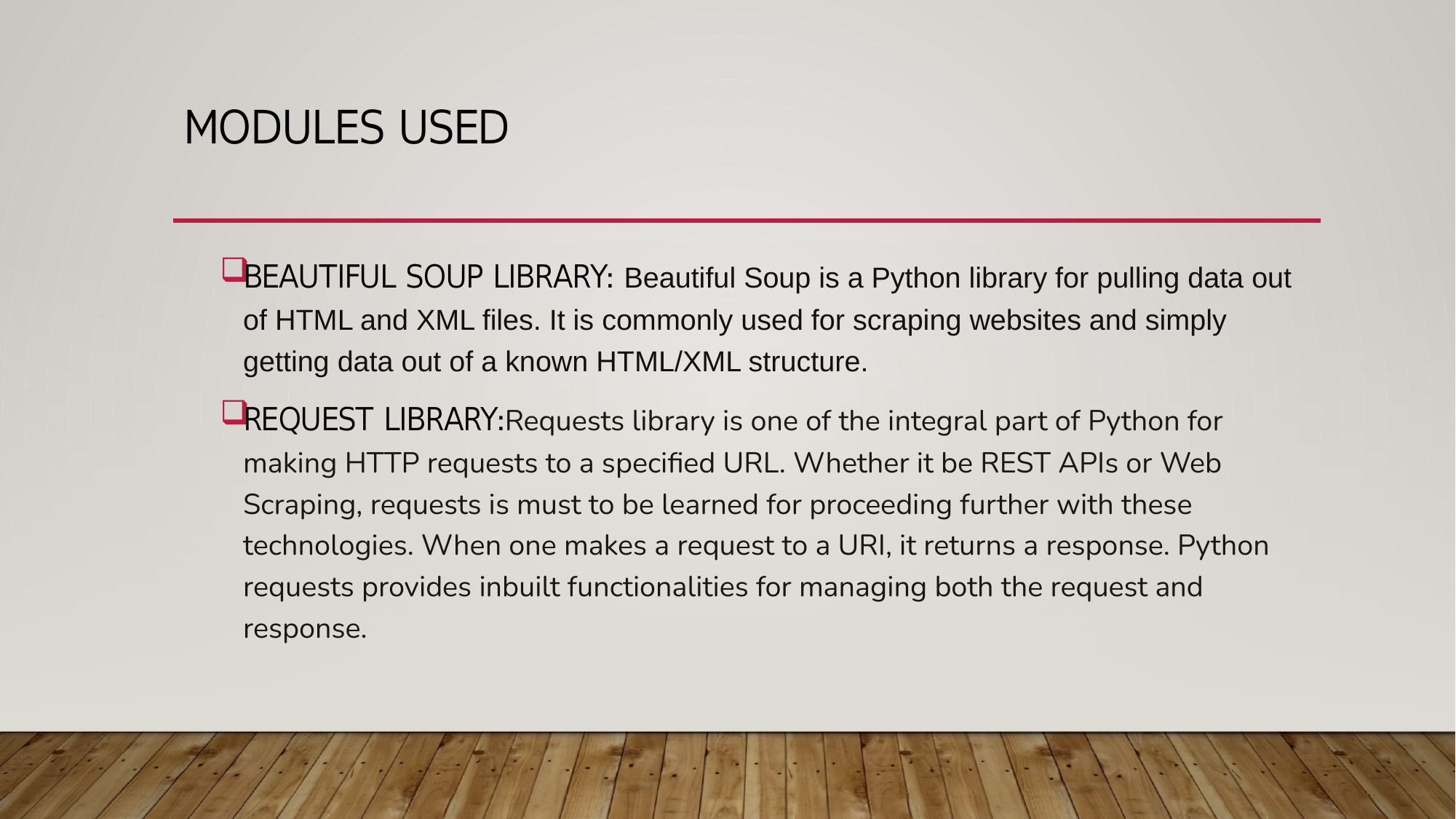

# MODULES USED
BEAUTIFUL SOUP LIBRARY: Beautiful Soup is a Python library for pulling data out of HTML and XML files. It is commonly used for scraping websites and simply getting data out of a known HTML/XML structure.
REQUEST LIBRARY:Requests library is one of the integral part of Python for making HTTP requests to a specified URL. Whether it be REST APIs or Web Scraping, requests is must to be learned for proceeding further with these technologies. When one makes a request to a URI, it returns a response. Python requests provides inbuilt functionalities for managing both the request and response.